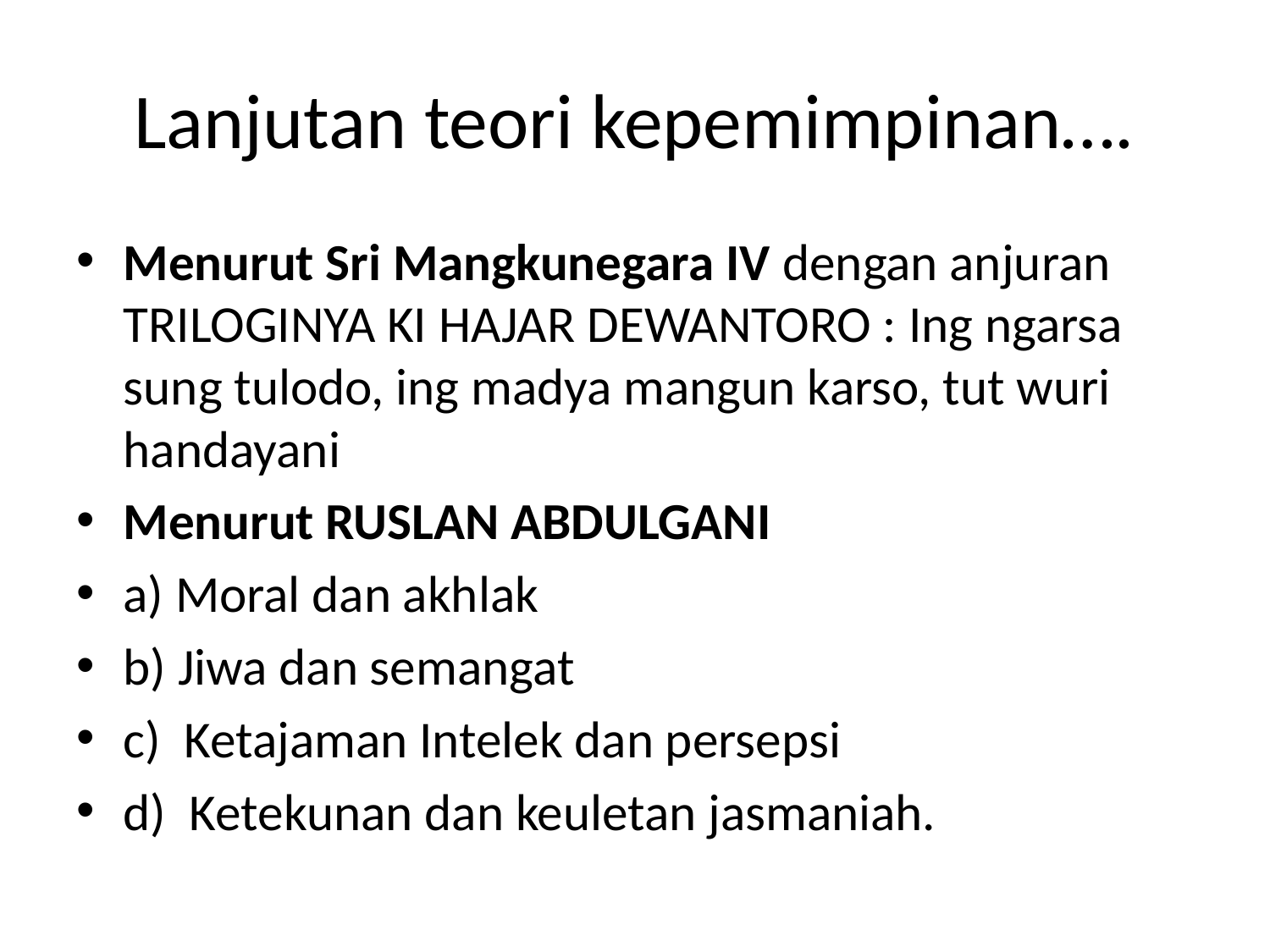

# Lanjutan teori kepemimpinan….
Menurut Sri Mangkunegara IV dengan anjuran TRILOGINYA KI HAJAR DEWANTORO : Ing ngarsa sung tulodo, ing madya mangun karso, tut wuri handayani
Menurut RUSLAN ABDULGANI
a) Moral dan akhlak
b) Jiwa dan semangat
c)  Ketajaman Intelek dan persepsi
d)  Ketekunan dan keuletan jasmaniah.